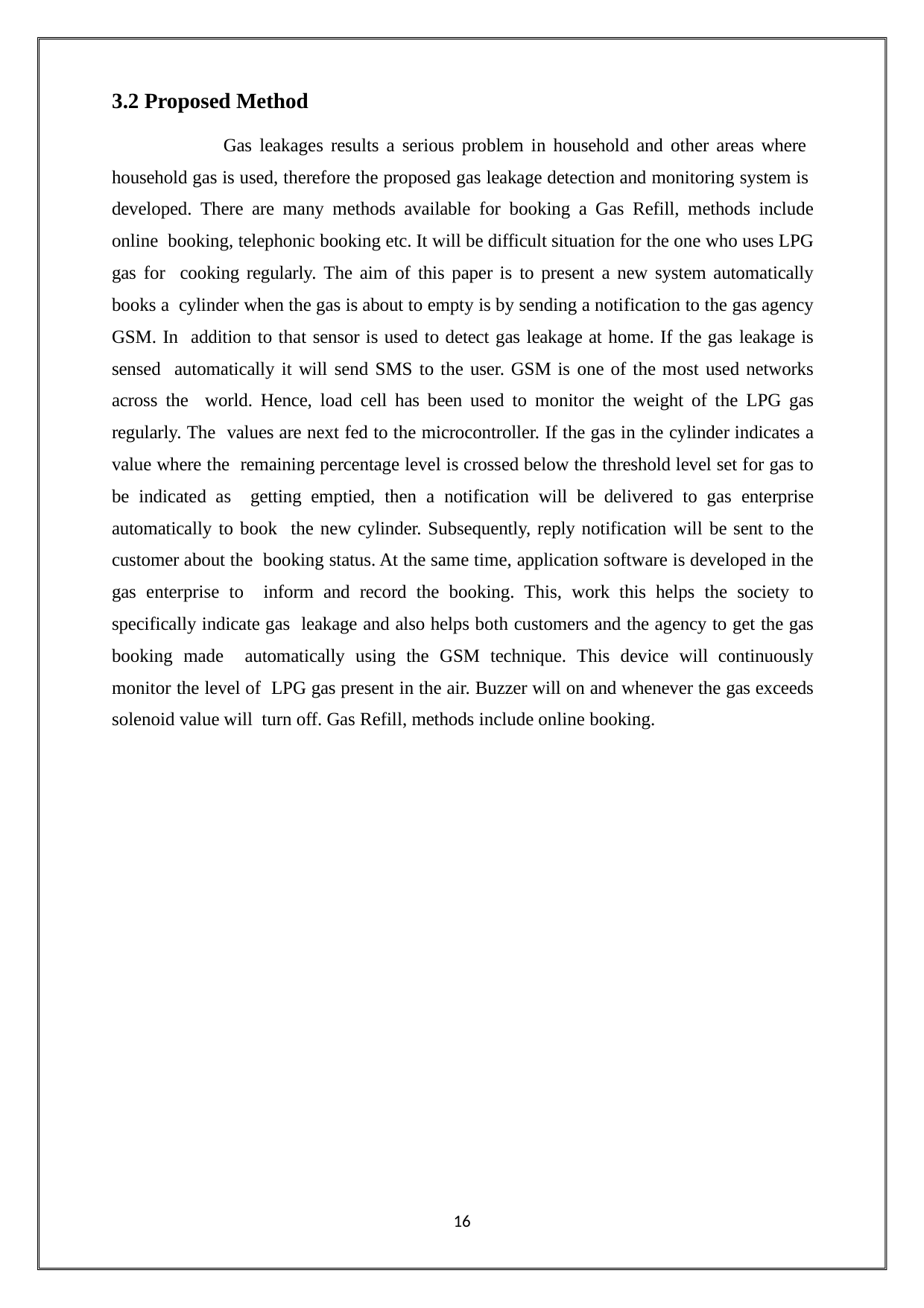

3.2 Proposed Method
Gas leakages results a serious problem in household and other areas where  household gas is used, therefore the proposed gas leakage detection and monitoring system is  developed. There are many methods available for booking a Gas Refill, methods include online  booking, telephonic booking etc. It will be difficult situation for the one who uses LPG gas for  cooking regularly. The aim of this paper is to present a new system automatically books a  cylinder when the gas is about to empty is by sending a notification to the gas agency GSM. In  addition to that sensor is used to detect gas leakage at home. If the gas leakage is sensed  automatically it will send SMS to the user. GSM is one of the most used networks across the  world. Hence, load cell has been used to monitor the weight of the LPG gas regularly. The  values are next fed to the microcontroller. If the gas in the cylinder indicates a value where the  remaining percentage level is crossed below the threshold level set for gas to be indicated as  getting emptied, then a notification will be delivered to gas enterprise automatically to book  the new cylinder. Subsequently, reply notification will be sent to the customer about the  booking status. At the same time, application software is developed in the gas enterprise to  inform and record the booking. This, work this helps the society to specifically indicate gas  leakage and also helps both customers and the agency to get the gas booking made  automatically using the GSM technique. This device will continuously monitor the level of  LPG gas present in the air. Buzzer will on and whenever the gas exceeds solenoid value will  turn off. Gas Refill, methods include online booking.
16